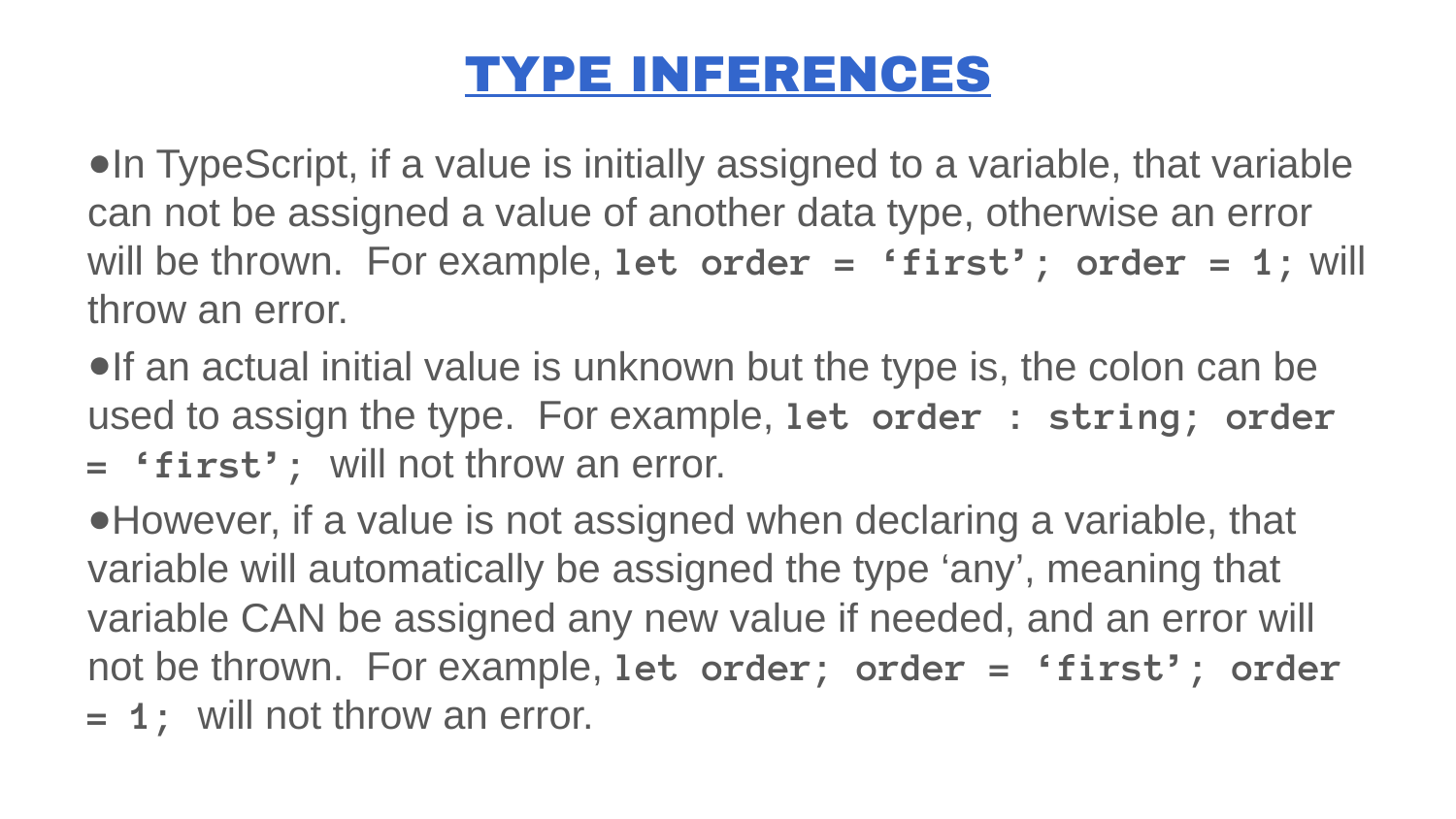

# TYPE INFERENCES
In TypeScript, if a value is initially assigned to a variable, that variable can not be assigned a value of another data type, otherwise an error will be thrown.  For example, let order = ‘first’; order = 1; will throw an error.
If an actual initial value is unknown but the type is, the colon can be used to assign the type.  For example, let order : string; order = ‘first’; will not throw an error.
However, if a value is not assigned when declaring a variable, that variable will automatically be assigned the type ‘any’, meaning that variable CAN be assigned any new value if needed, and an error will not be thrown.  For example, let order; order = ‘first’; order = 1; will not throw an error.